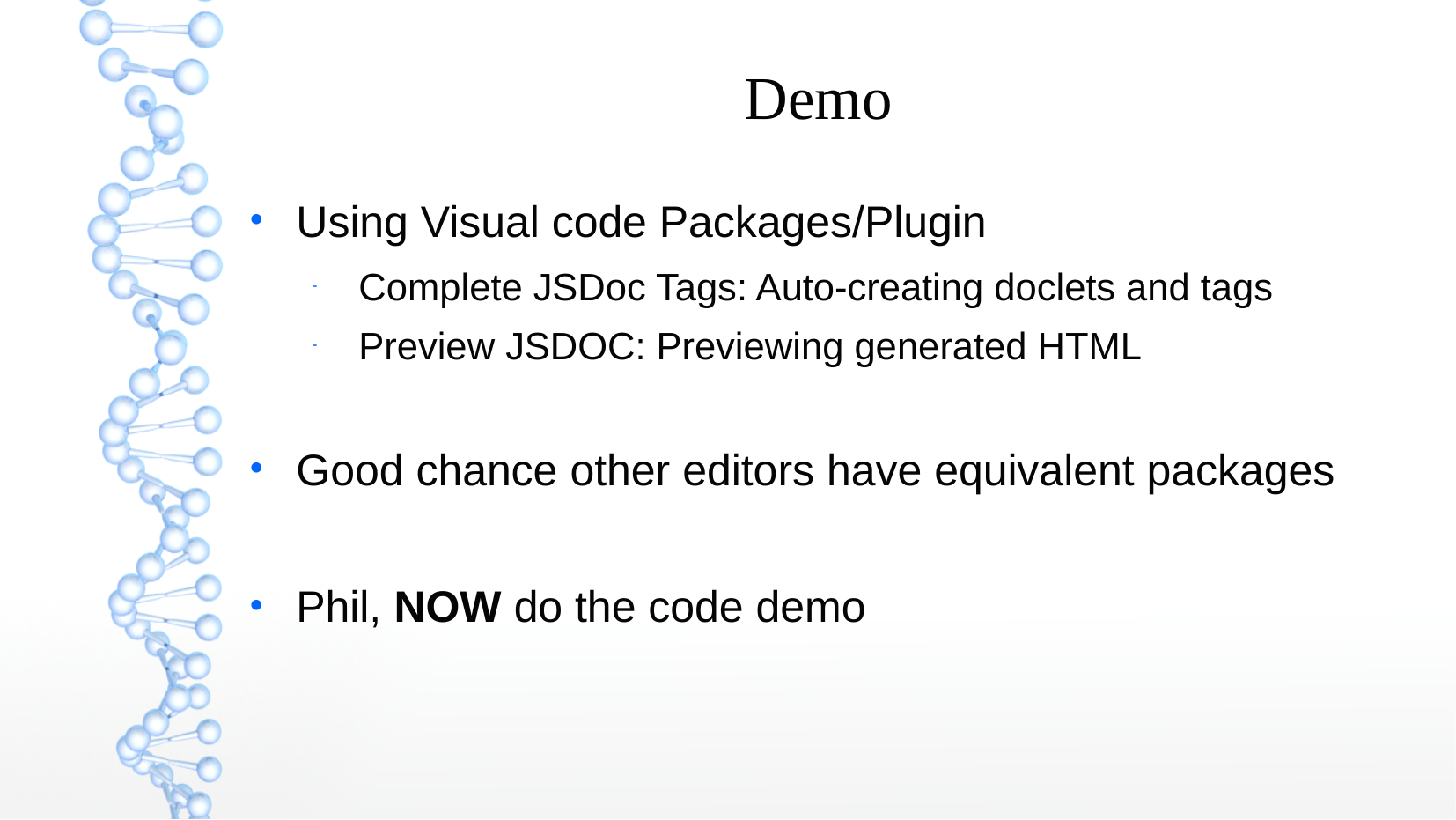

Demo
Using Visual code Packages/Plugin
Complete JSDoc Tags: Auto-creating doclets and tags
Preview JSDOC: Previewing generated HTML

Good chance other editors have equivalent packages

Phil, NOW do the code demo